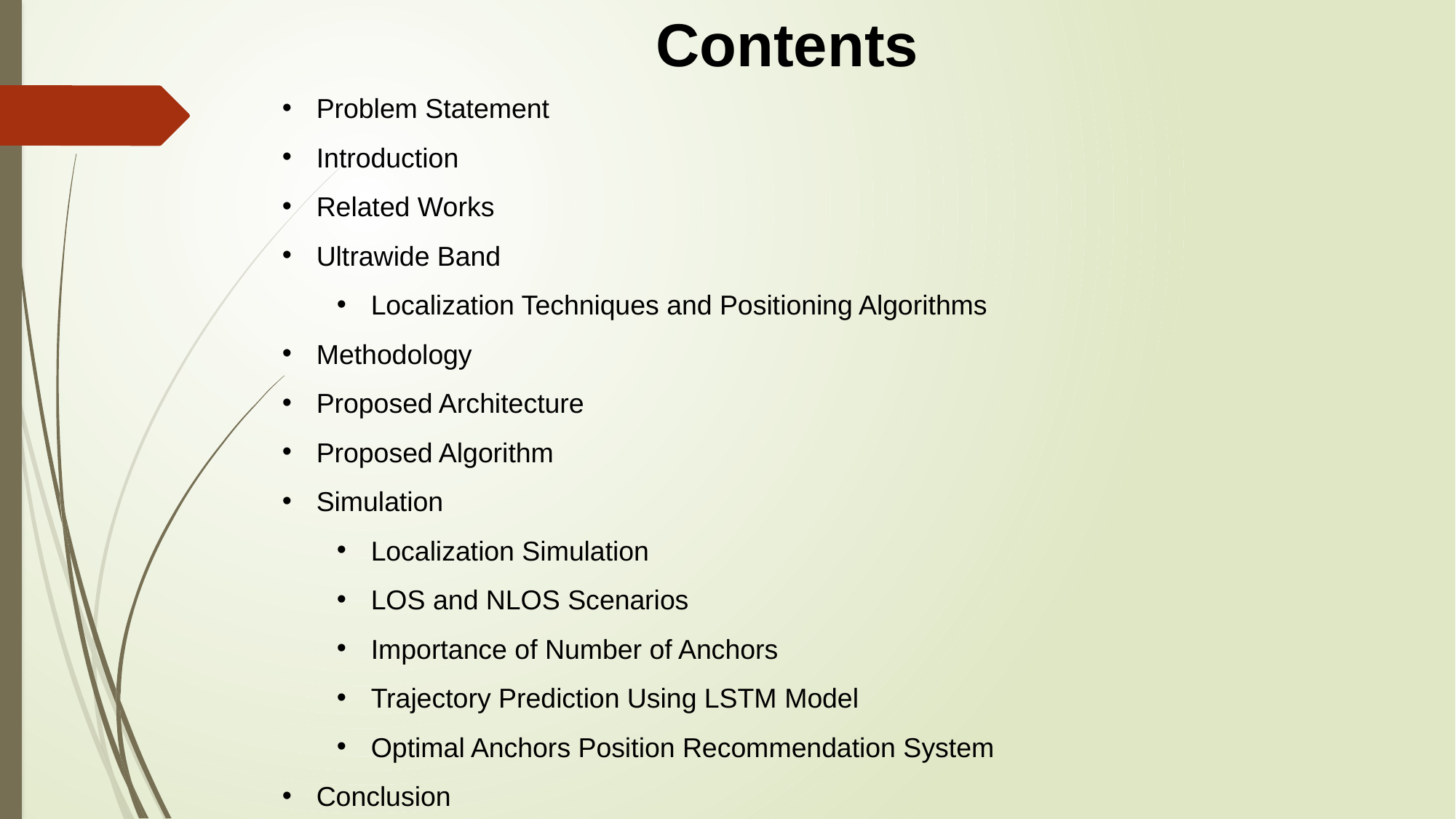

Contents
Problem Statement
Introduction
Related Works
Ultrawide Band
Localization Techniques and Positioning Algorithms
Methodology
Proposed Architecture
Proposed Algorithm
Simulation
Localization Simulation
LOS and NLOS Scenarios
Importance of Number of Anchors
Trajectory Prediction Using LSTM Model
Optimal Anchors Position Recommendation System
Conclusion